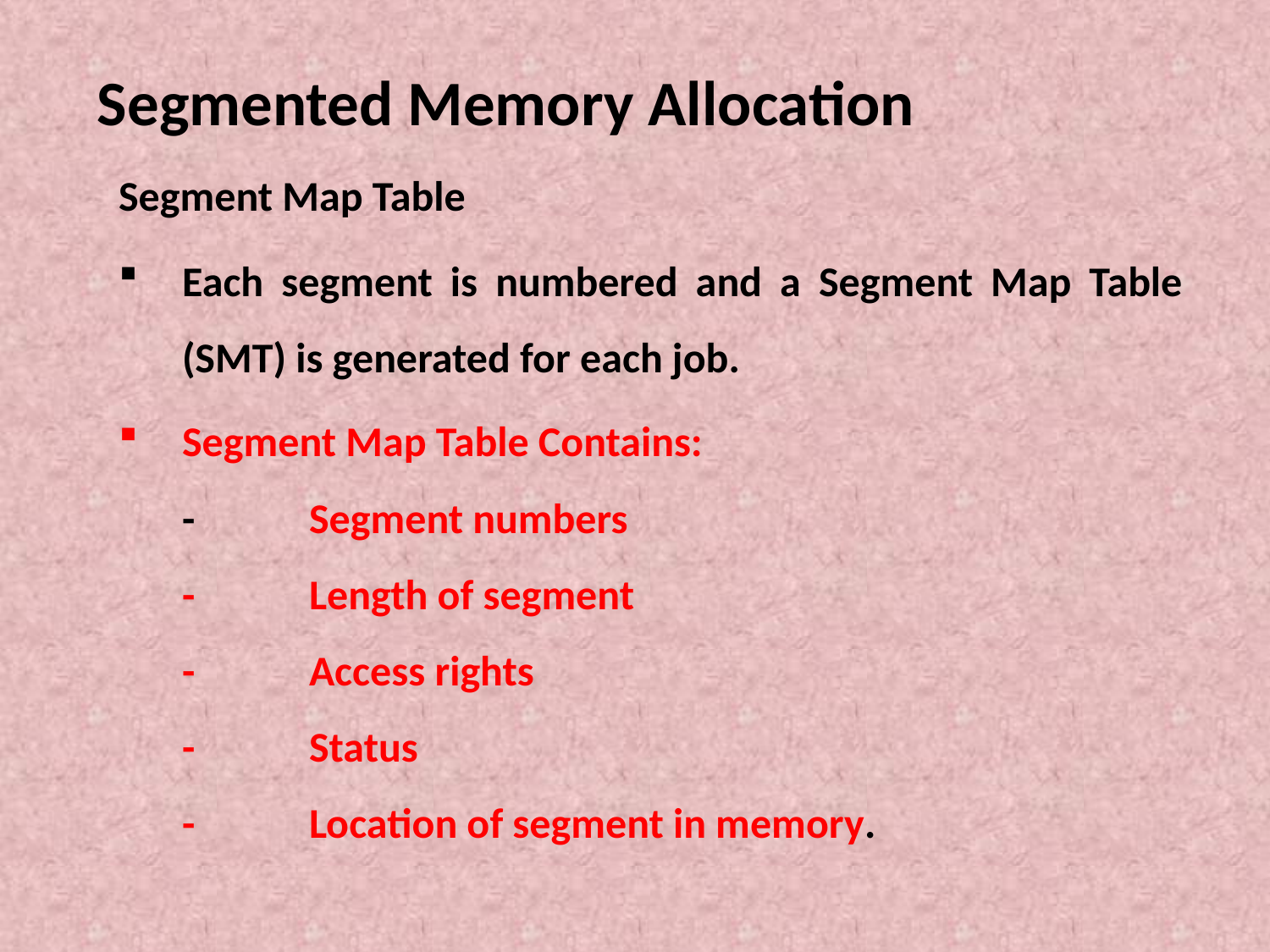

# Segmented Memory Allocation
Segment Map Table
Each segment is numbered and a Segment Map Table (SMT) is generated for each job.
Segment Map Table Contains:
	-	Segment numbers
	-	Length of segment
	-	Access rights
	-	Status
	-	Location of segment in memory.